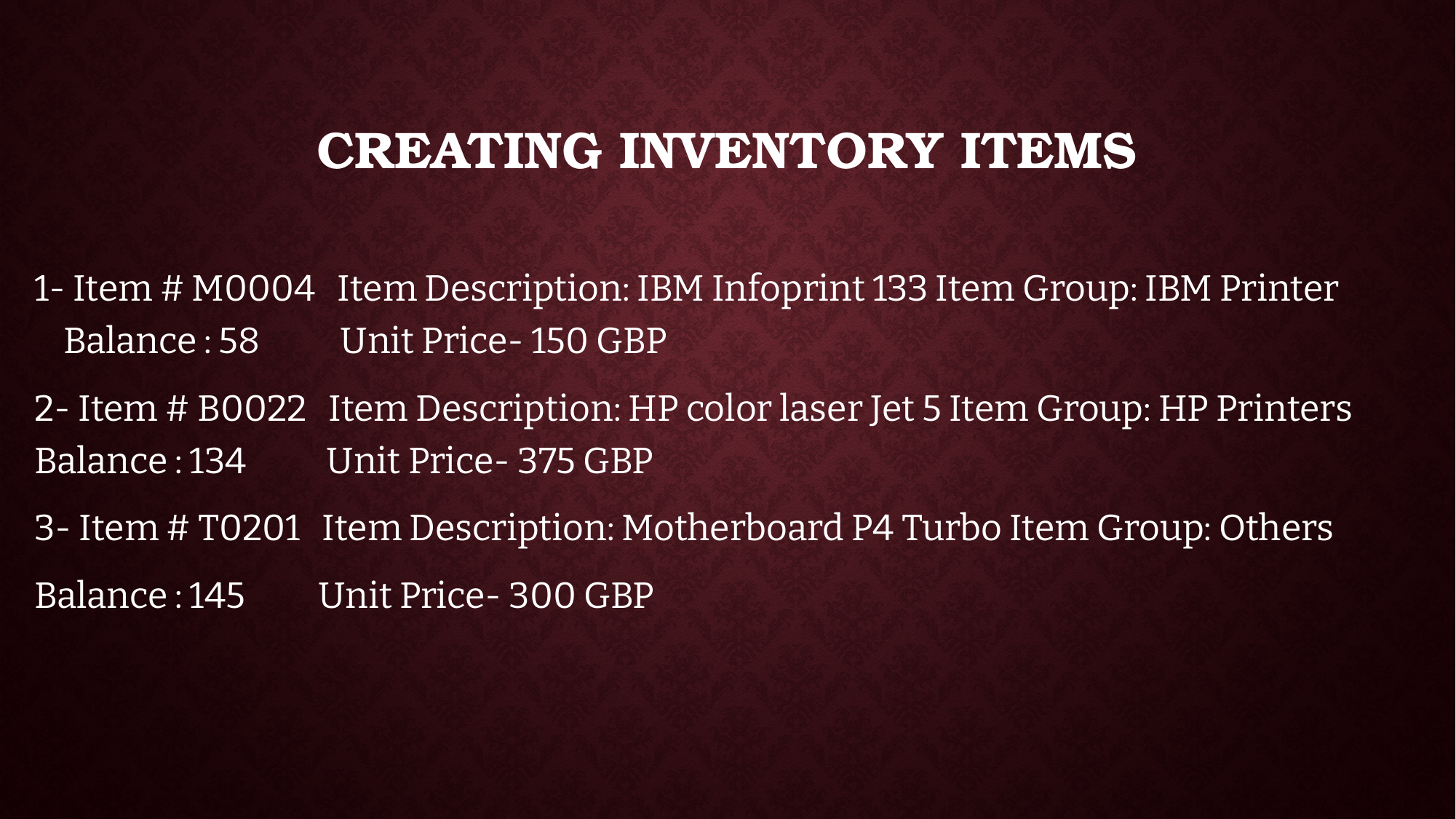

# Creating inventory items
1- Item # M0004   Item Description: IBM Infoprint 133 Item Group: IBM Printer                Balance : 58           Unit Price- 150 GBP
2- Item # B0022   Item Description: HP color laser Jet 5 Item Group: HP Printers Balance : 134           Unit Price- 375 GBP
3- Item # T0201   Item Description: Motherboard P4 Turbo Item Group: Others
Balance : 145          Unit Price- 300 GBP